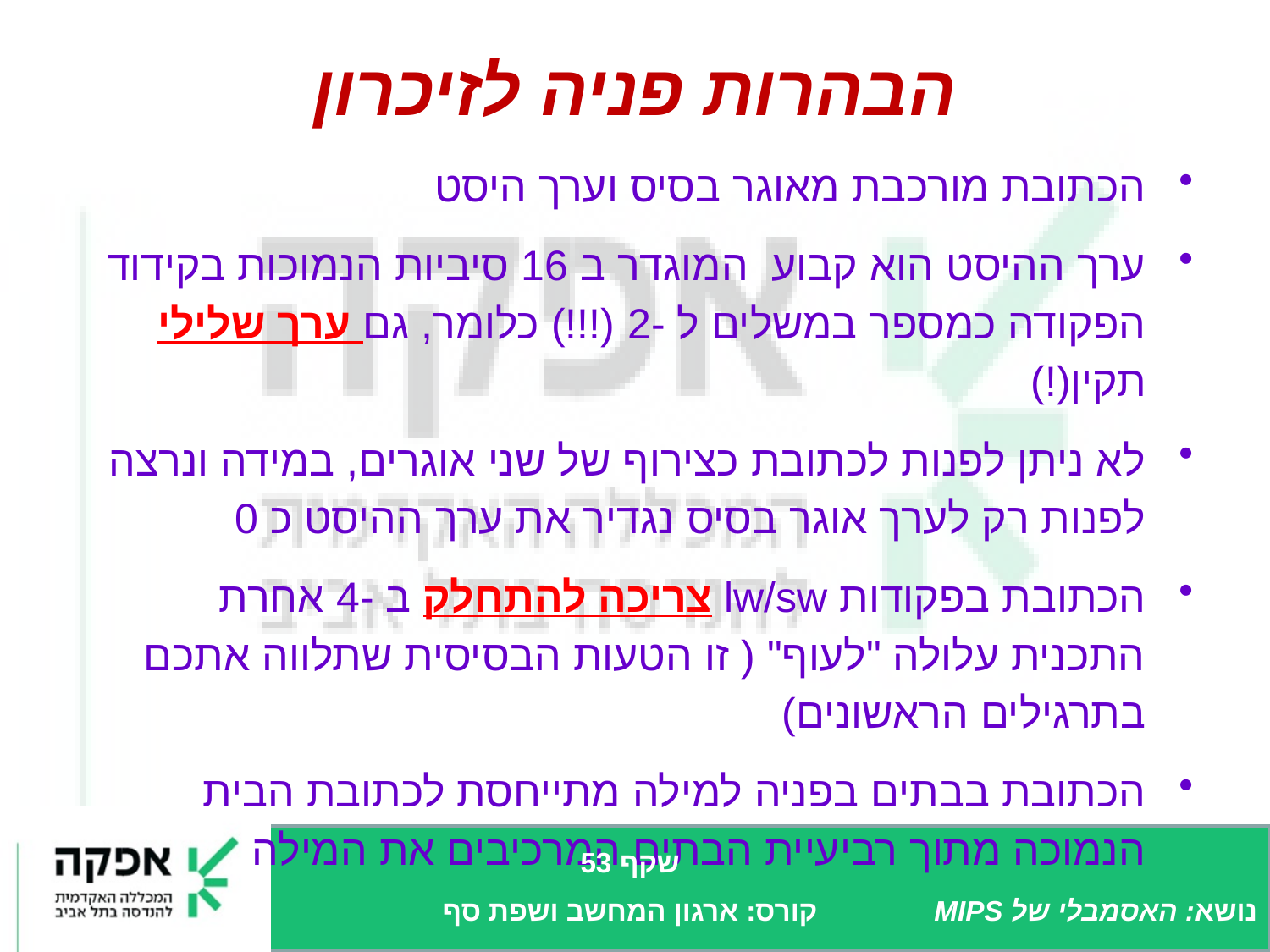

# הבהרות פניה לזיכרון
הכתובת מורכבת מאוגר בסיס וערך היסט
ערך ההיסט הוא קבוע  המוגדר ב 16 סיביות הנמוכות בקידוד הפקודה כמספר במשלים ל -2 (!!!) כלומר, גם ערך שלילי תקין(!)
לא ניתן לפנות לכתובת כצירוף של שני אוגרים, במידה ונרצה לפנות רק לערך אוגר בסיס נגדיר את ערך ההיסט כ 0
הכתובת בפקודות lw/sw צריכה להתחלק ב -4 אחרת התכנית עלולה "לעוף" ( זו הטעות הבסיסית שתלווה אתכם בתרגילים הראשונים)
הכתובת בבתים בפניה למילה מתייחסת לכתובת הבית הנמוכה מתוך רביעיית הבתים המרכיבים את המילה

שקף 53
קורס: ארגון המחשב ושפת סף

נושא: האסמבלי של MIPS